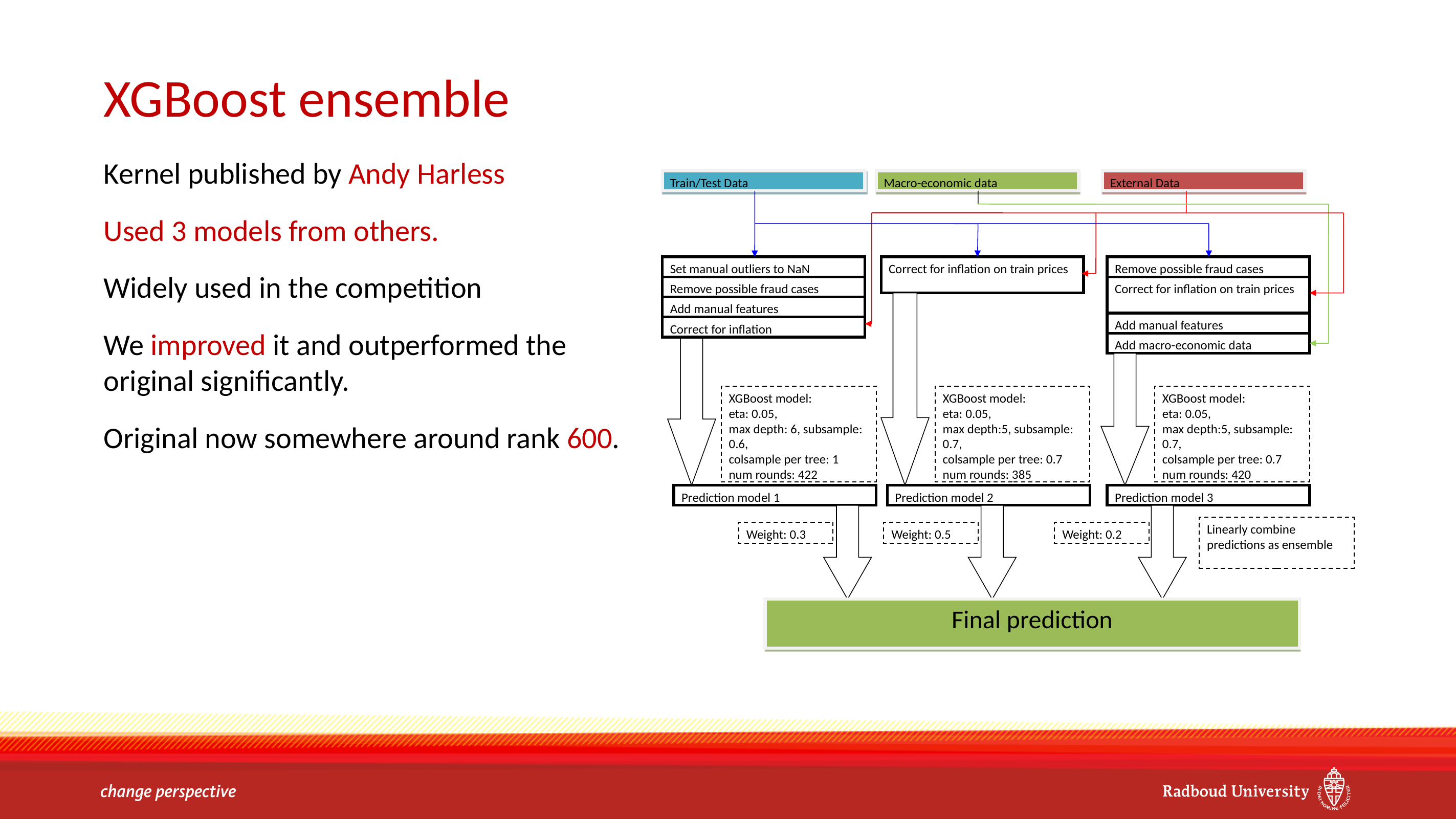

# XGBoost ensemble
Kernel published by Andy Harless
Used 3 models from others.
Widely used in the competition
We improved it and outperformed the original significantly.
Original now somewhere around rank 600.
Train/Test Data
Macro-economic data

External Data

Set manual outliers to NaN
Correct for inflation on train prices
Remove possible fraud cases

Remove possible fraud cases

Correct for inflation on train prices

Add manual features
Add manual features
Correct for inflation

Add macro-economic data

XGBoost model:
eta: 0.05,
max depth: 6, subsample: 0.6,
colsample per tree: 1
num rounds: 422

XGBoost model:
eta: 0.05,
max depth:5, subsample: 0.7,
colsample per tree: 0.7
num rounds: 385

XGBoost model:
eta: 0.05,
max depth:5, subsample: 0.7,
colsample per tree: 0.7
num rounds: 420

Prediction model 1

Prediction model 2

Prediction model 3

Linearly combine predictions as ensemble

Weight: 0.3

Weight: 0.5

Weight: 0.2

Final prediction